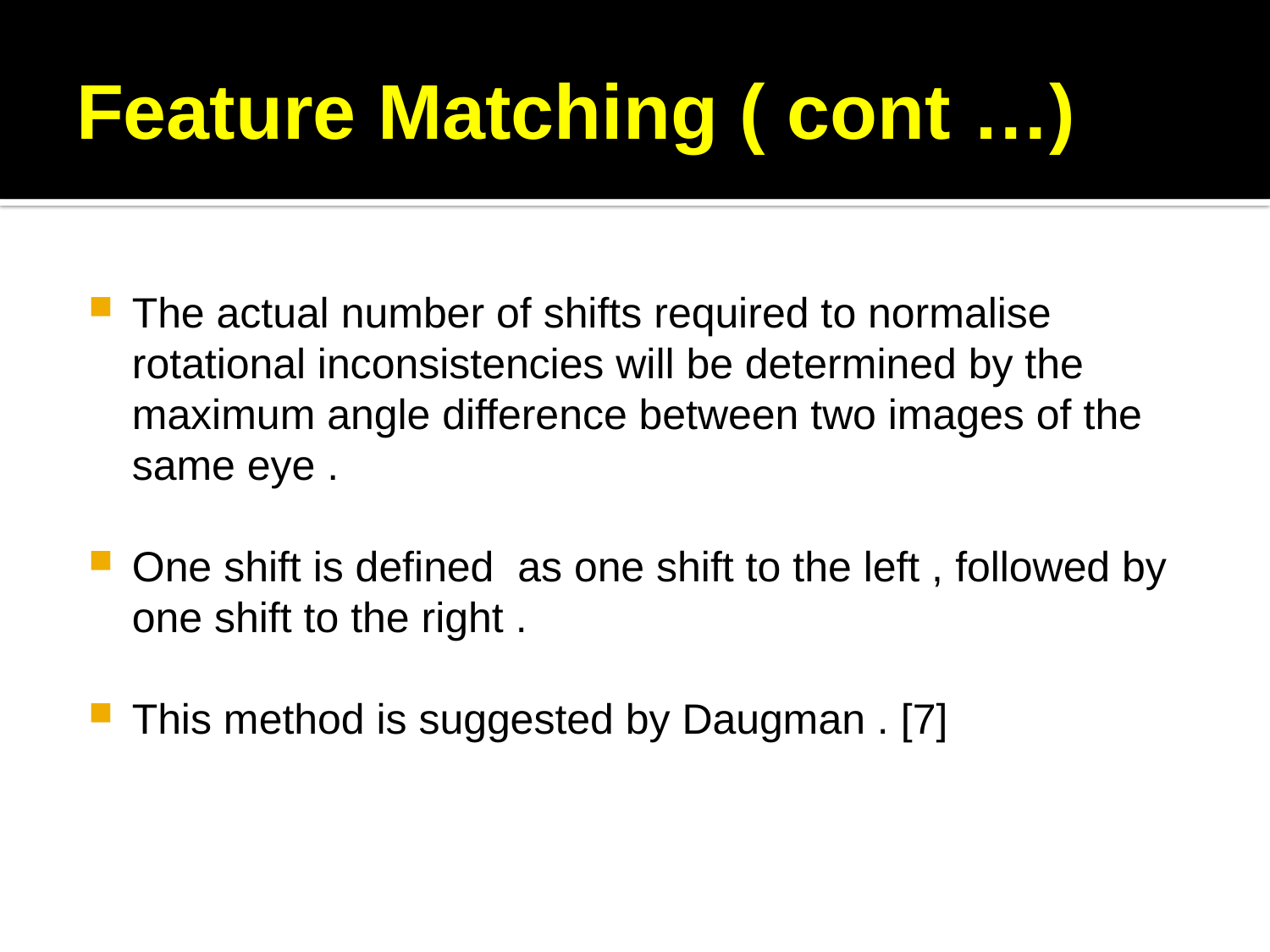

# Feature Matching ( cont …)

The actual number of shifts required to normalise rotational inconsistencies will be determined by the maximum angle difference between two images of the same eye .

One shift is defined  as one shift to the left , followed by one shift to the right .

This method is suggested by Daugman . [7]